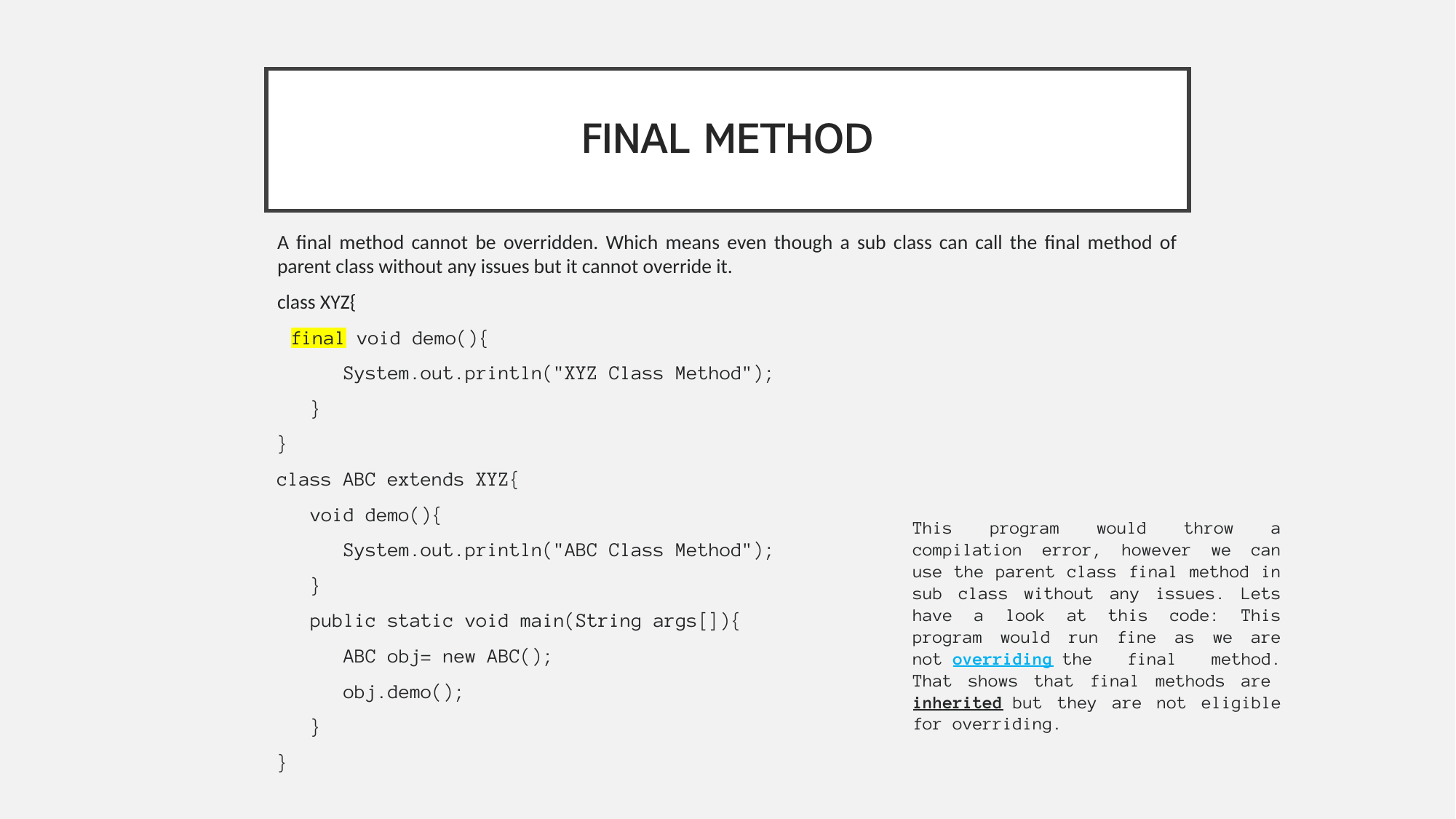

# FINAL METHOD
A final method cannot be overridden. Which means even though a sub class can call the final method of parent class without any issues but it cannot override it.
class XYZ{
   final void demo(){
      System.out.println("XYZ Class Method");
   }
}
class ABC extends XYZ{
   void demo(){
      System.out.println("ABC Class Method");
   }
   public static void main(String args[]){
      ABC obj= new ABC();
      obj.demo();
   }
}

This program would throw a compilation error, however we can use the parent class final method in sub class without any issues. Lets have a look at this code: This program would run fine as we are not overriding the final method. That shows that final methods are inherited but they are not eligible for overriding.